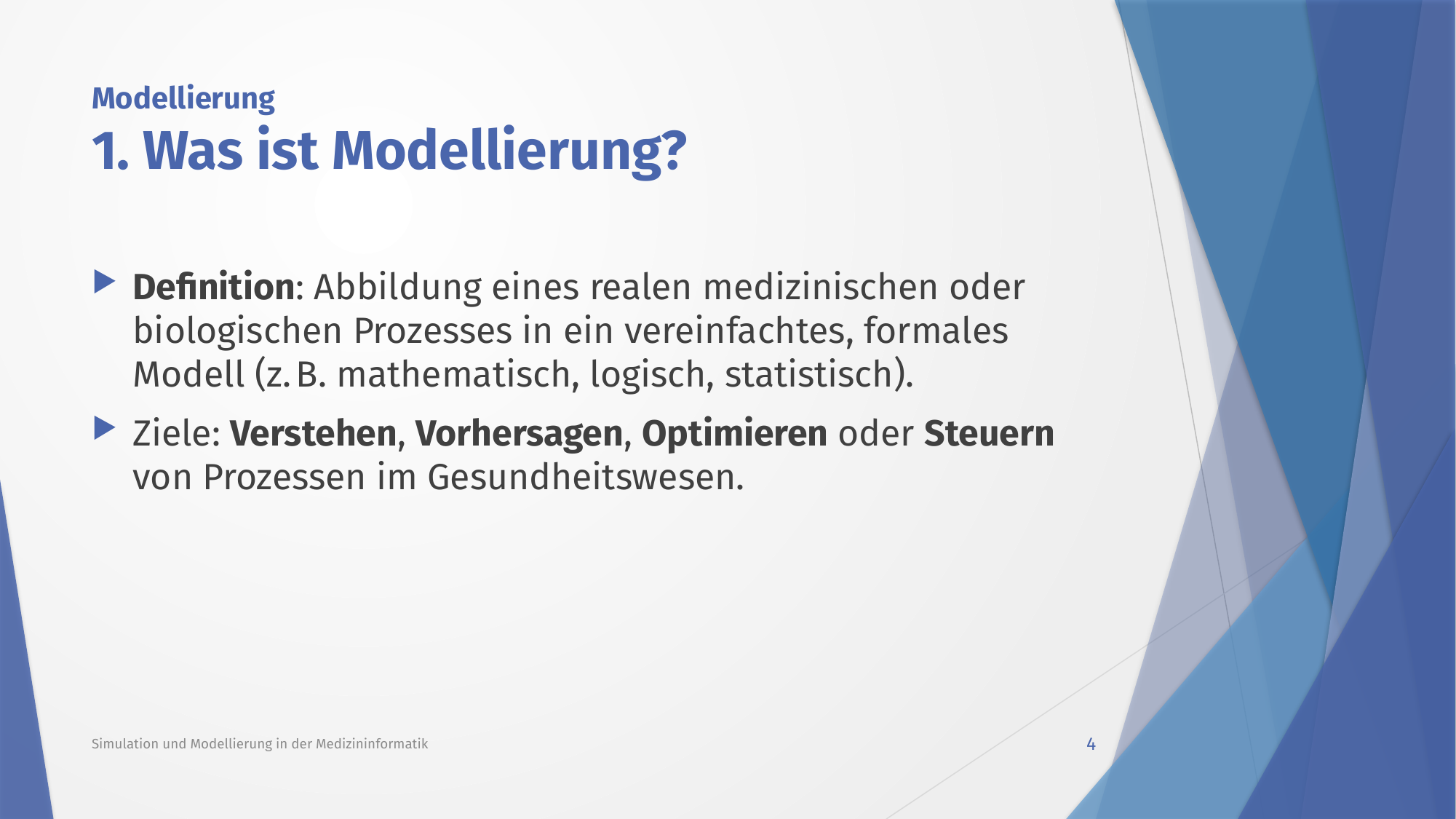

# Modellierung 1. Was ist Modellierung?
Definition: Abbildung eines realen medizinischen oder biologischen Prozesses in ein vereinfachtes, formales Modell (z. B. mathematisch, logisch, statistisch).
Ziele: Verstehen, Vorhersagen, Optimieren oder Steuern von Prozessen im Gesundheitswesen.
Simulation und Modellierung in der Medizininformatik
4